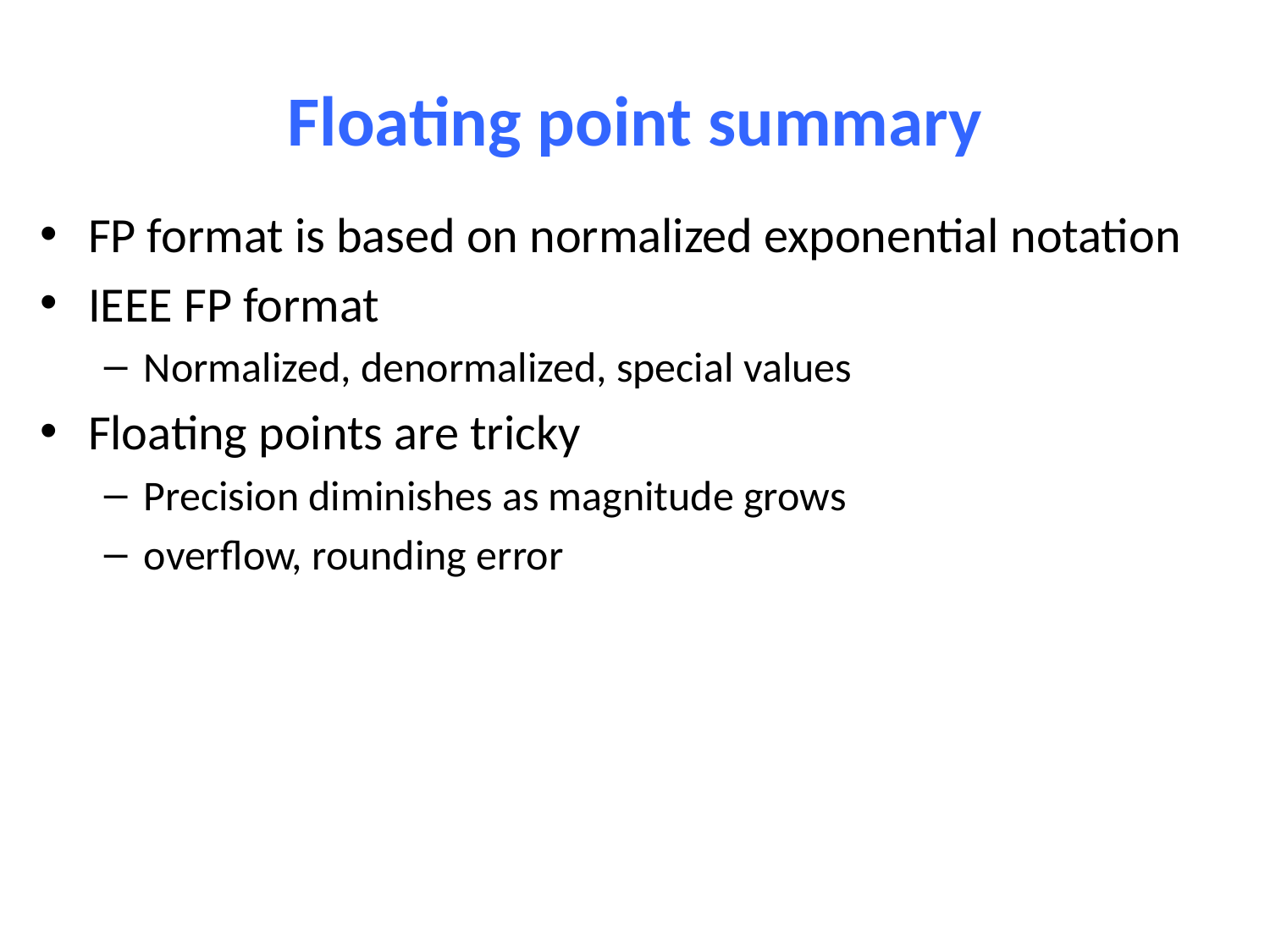

# Floating point summary
FP format is based on normalized exponential notation
IEEE FP format
Normalized, denormalized, special values
Floating points are tricky
Precision diminishes as magnitude grows
overflow, rounding error